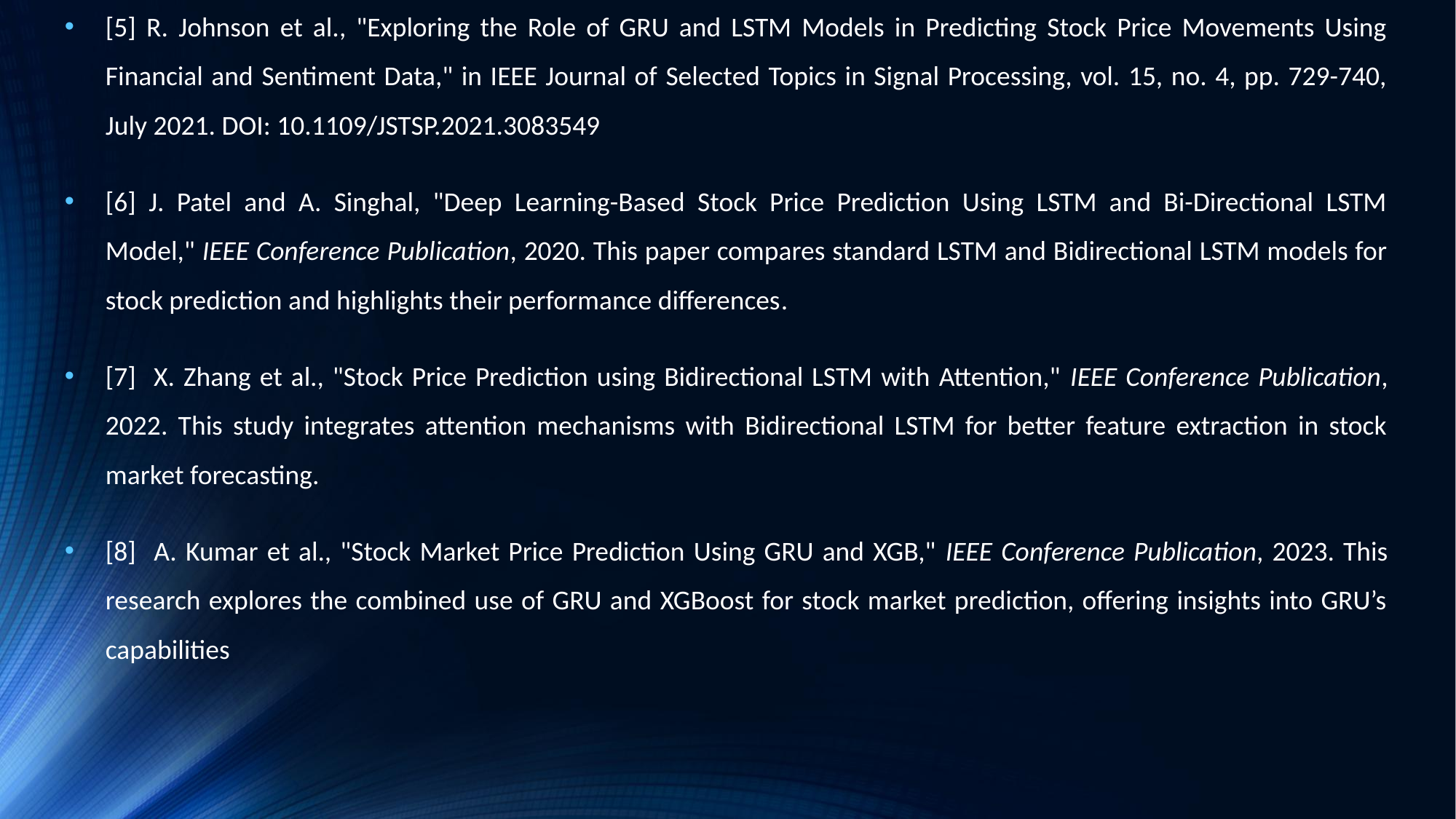

[5] R. Johnson et al., "Exploring the Role of GRU and LSTM Models in Predicting Stock Price Movements Using Financial and Sentiment Data," in IEEE Journal of Selected Topics in Signal Processing, vol. 15, no. 4, pp. 729-740, July 2021. DOI: 10.1109/JSTSP.2021.3083549
[6] J. Patel and A. Singhal, "Deep Learning-Based Stock Price Prediction Using LSTM and Bi-Directional LSTM Model," IEEE Conference Publication, 2020. This paper compares standard LSTM and Bidirectional LSTM models for stock prediction and highlights their performance differences​.
[7]  X. Zhang et al., "Stock Price Prediction using Bidirectional LSTM with Attention," IEEE Conference Publication, 2022. This study integrates attention mechanisms with Bidirectional LSTM for better feature extraction in stock market forecasting​.
[8]  A. Kumar et al., "Stock Market Price Prediction Using GRU and XGB," IEEE Conference Publication, 2023. This research explores the combined use of GRU and XGBoost for stock market prediction, offering insights into GRU’s capabilities​